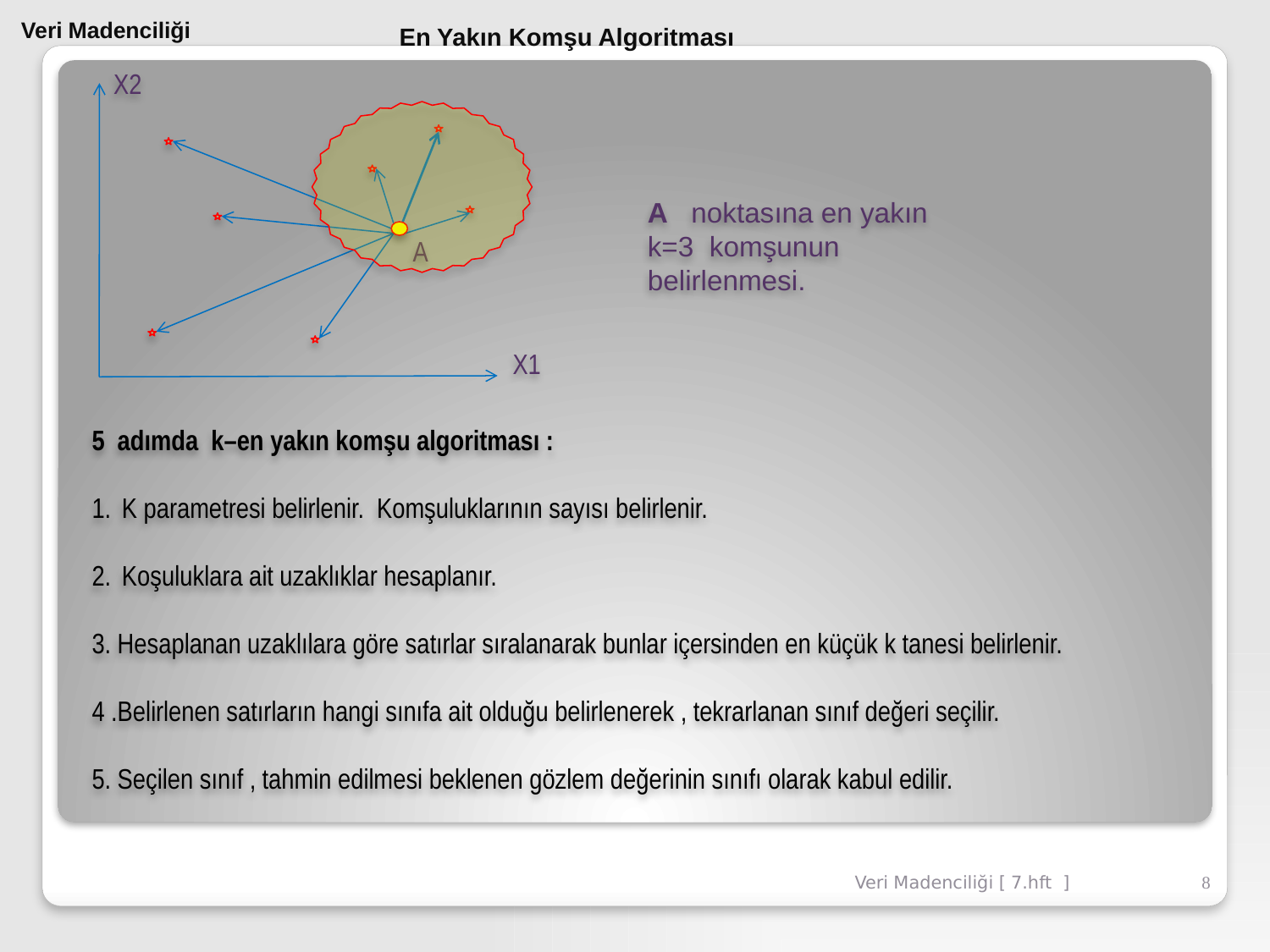

Veri Madenciliği
En Yakın Komşu Algoritması
X2

A

X1
A   noktasına en yakın k=3  komşunun belirlenmesi.
5  adımda  k–en yakın komşu algoritması :

K parametresi belirlenir.  Komşuluklarının sayısı belirlenir.

Koşuluklara ait uzaklıklar hesaplanır.

3. Hesaplanan uzaklılara göre satırlar sıralanarak bunlar içersinden en küçük k tanesi belirlenir.

4 .Belirlenen satırların hangi sınıfa ait olduğu belirlenerek , tekrarlanan sınıf değeri seçilir.

5. Seçilen sınıf , tahmin edilmesi beklenen gözlem değerinin sınıfı olarak kabul edilir.
Veri Madenciliği [ 7.hft  ]
8